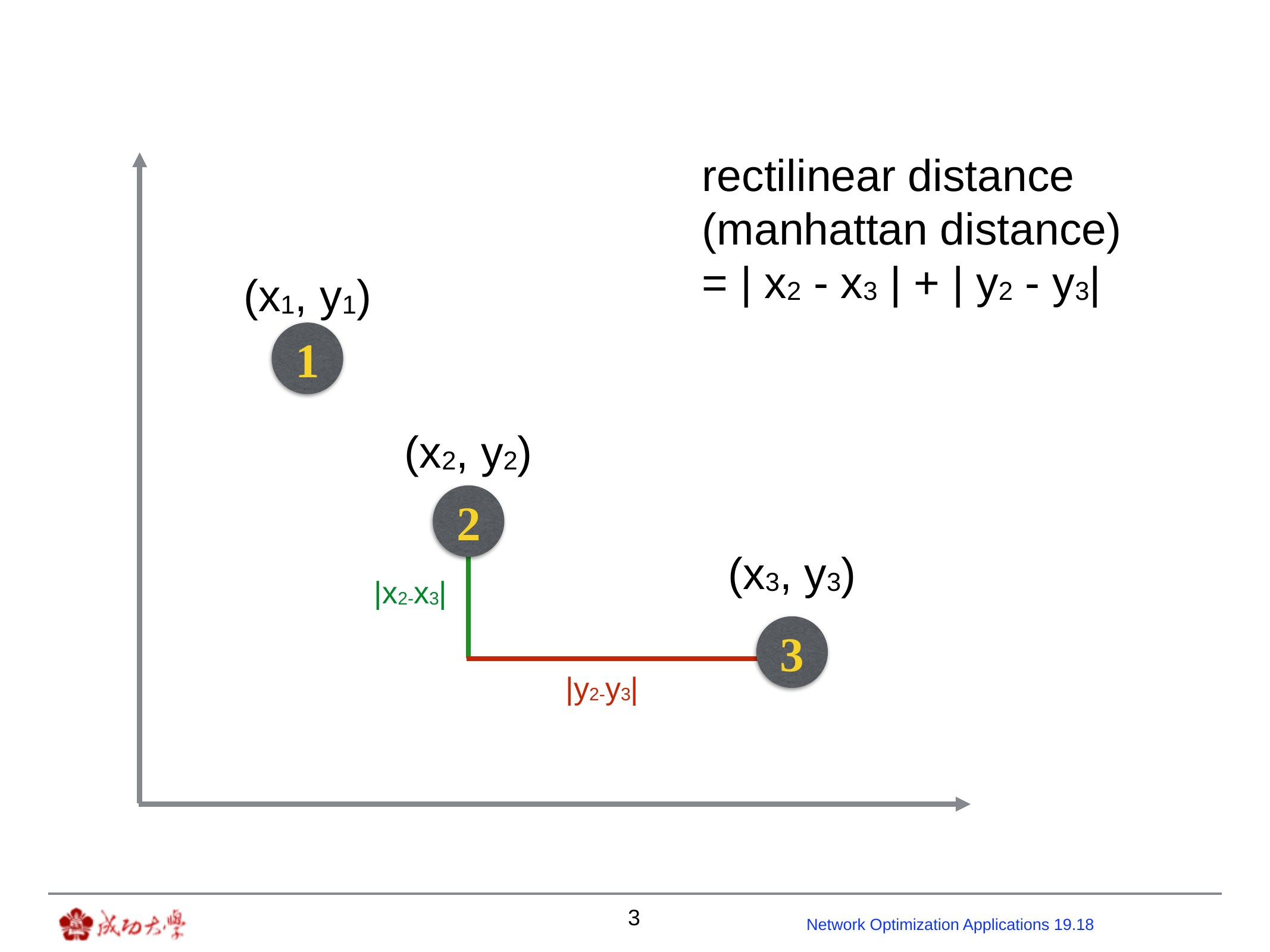

rectilinear distance
(manhattan distance)
= | x2 - x3 | + | y2 - y3|

(x1, y1)
1
(x2, y2)
2

|x2-x3|

|y2-y3|
(x3, y3)
3

3